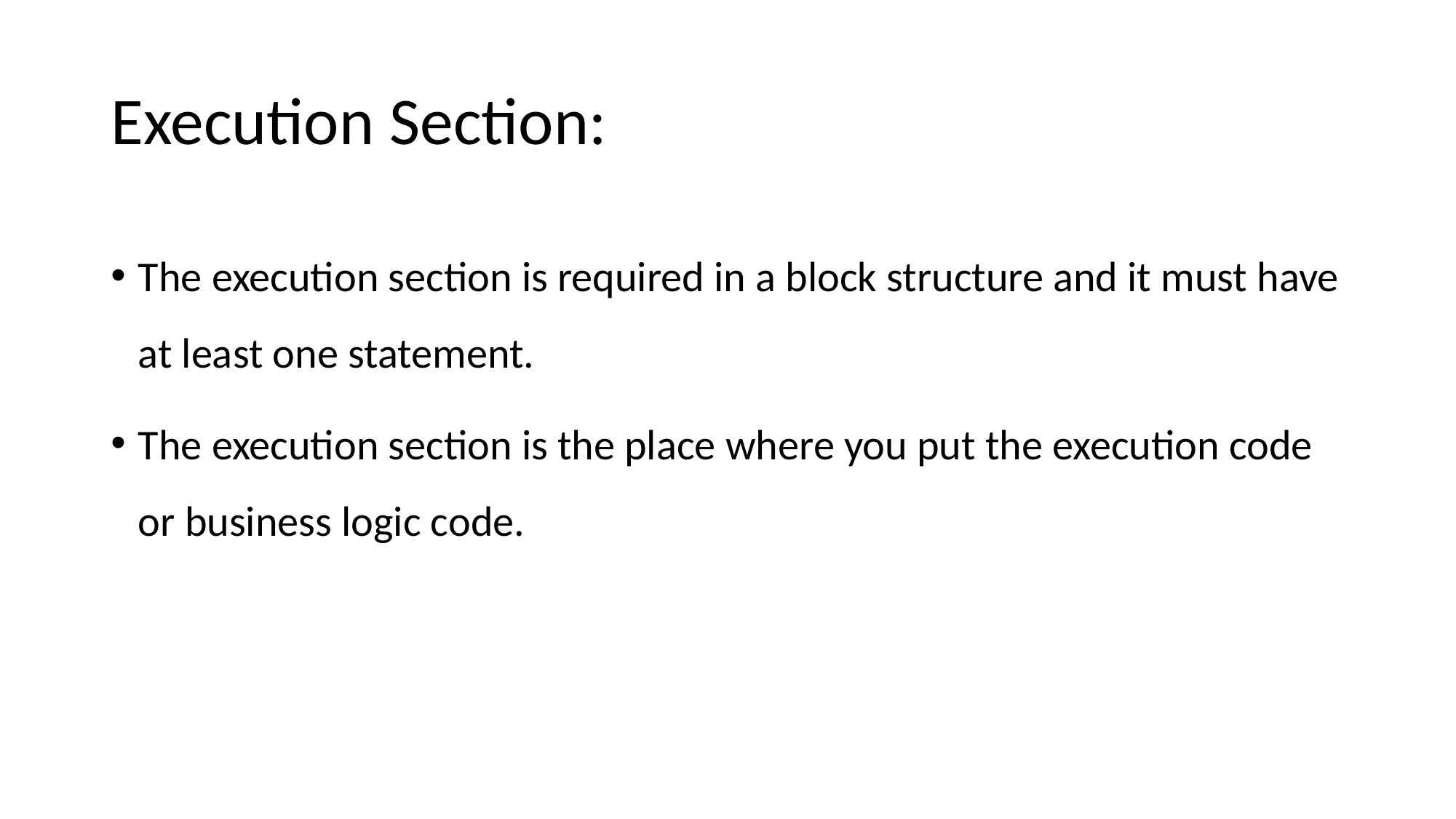

# Execution Section:
The execution section is required in a block structure and it must have at least one statement.
The execution section is the place where you put the execution code or business logic code.